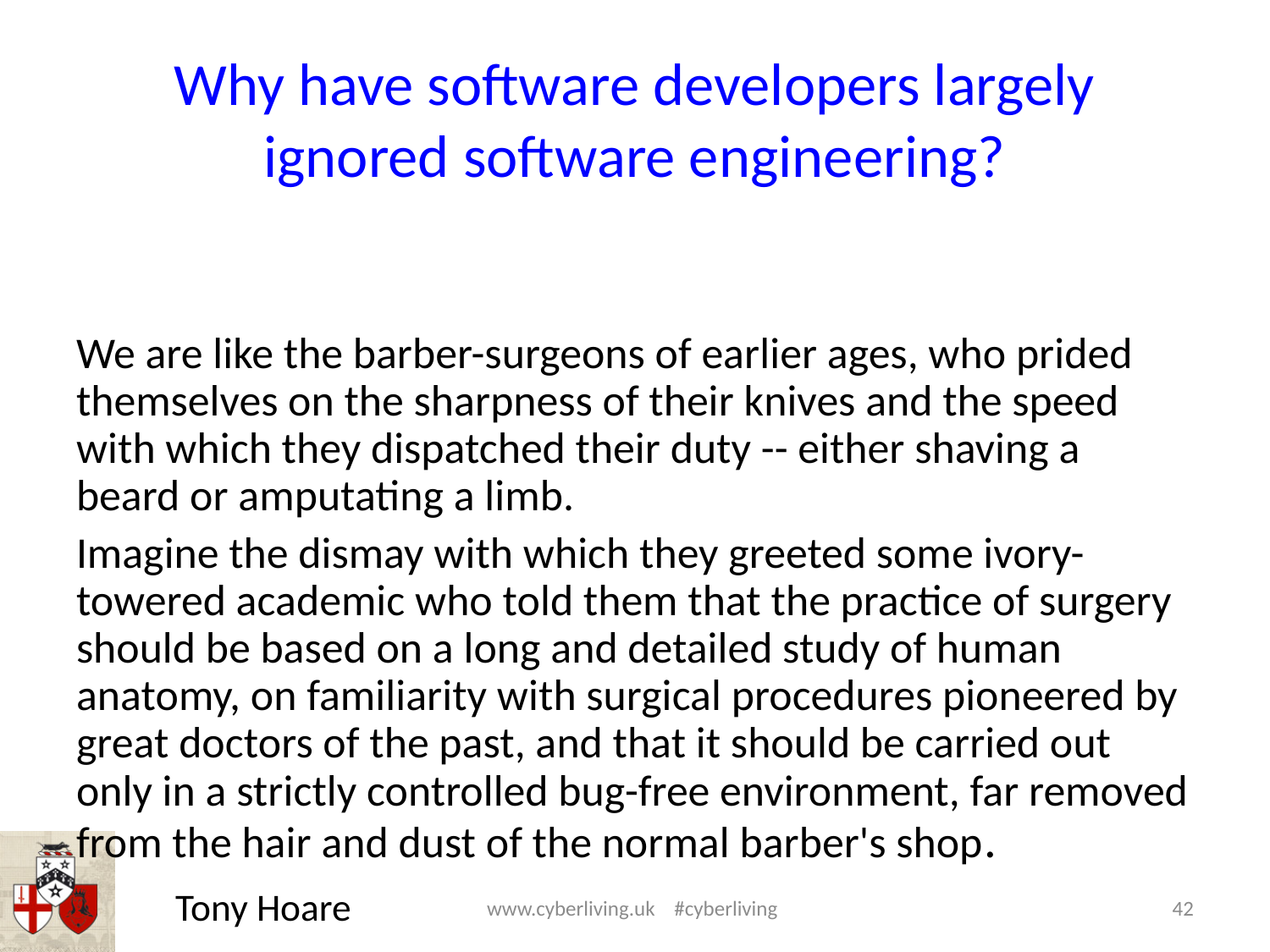

# Why have software developers largely ignored software engineering?
We are like the barber-surgeons of earlier ages, who prided themselves on the sharpness of their knives and the speed with which they dispatched their duty -- either shaving a beard or amputating a limb.
Imagine the dismay with which they greeted some ivory-towered academic who told them that the practice of surgery should be based on a long and detailed study of human anatomy, on familiarity with surgical procedures pioneered by great doctors of the past, and that it should be carried out only in a strictly controlled bug-free environment, far removed from the hair and dust of the normal barber's shop.
						Tony Hoare
www.cyberliving.uk    #cyberliving
42